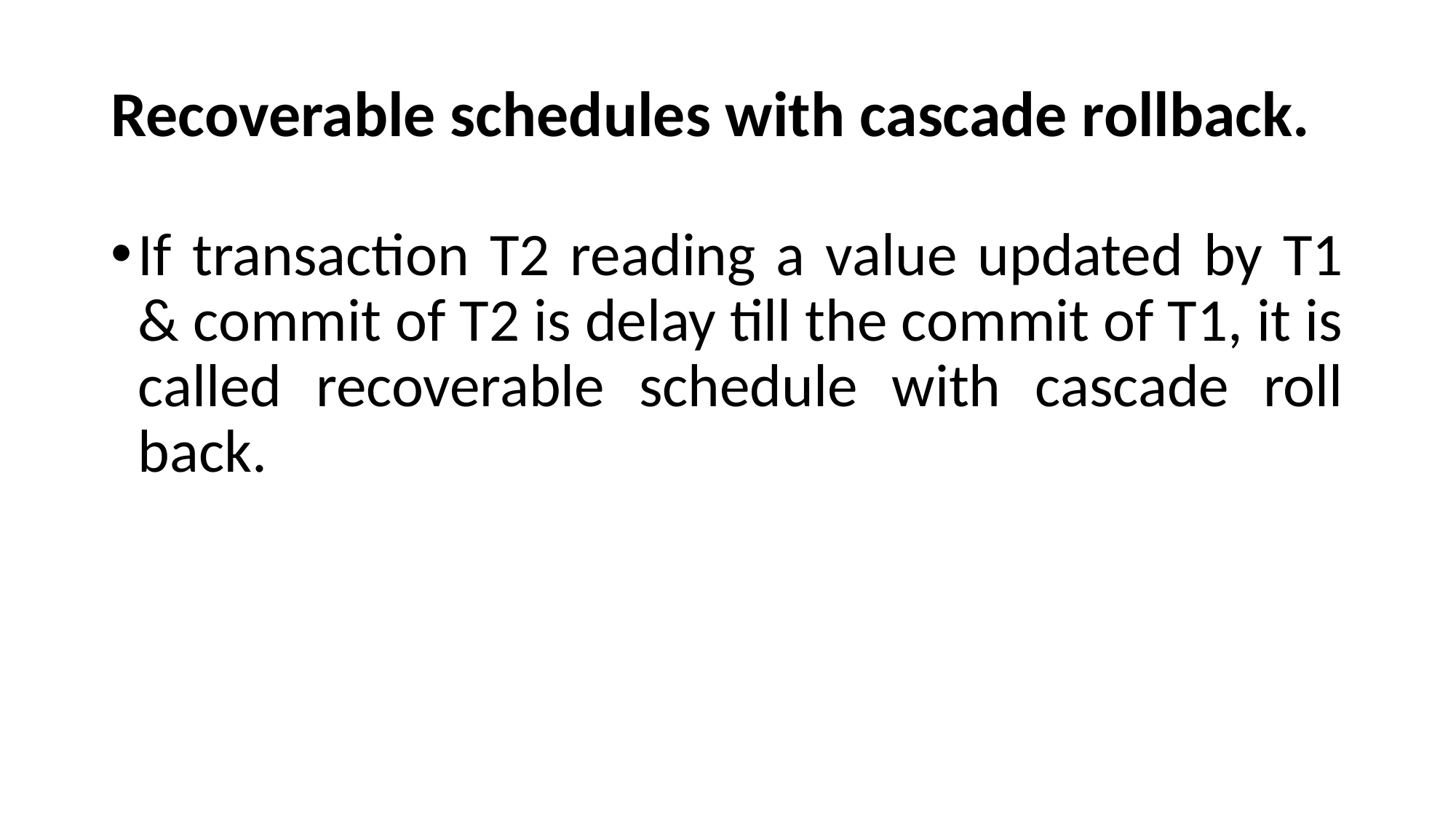

# Recoverable schedules with cascade rollback.
If transaction T2 reading a value updated by T1 & commit of T2 is delay till the commit of T1, it is called recoverable schedule with cascade roll back.